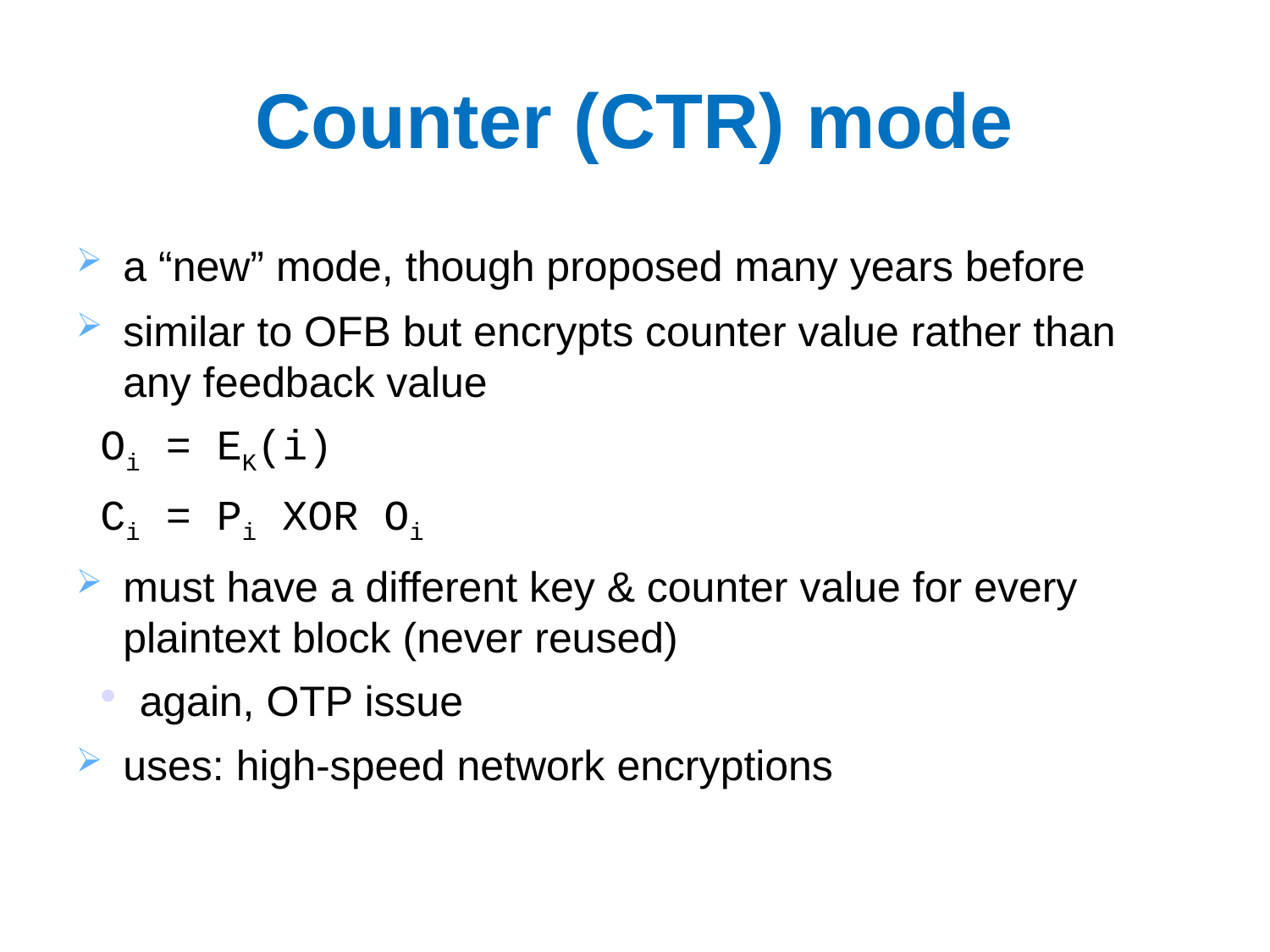

Counter (CTR) mode
a “new” mode, though proposed many years before
similar to OFB but encrypts counter value rather than any feedback value
Oi = EK(i)
Ci = Pi XOR Oi
must have a different key & counter value for every plaintext block (never reused)
again, OTP issue
uses: high-speed network encryptions